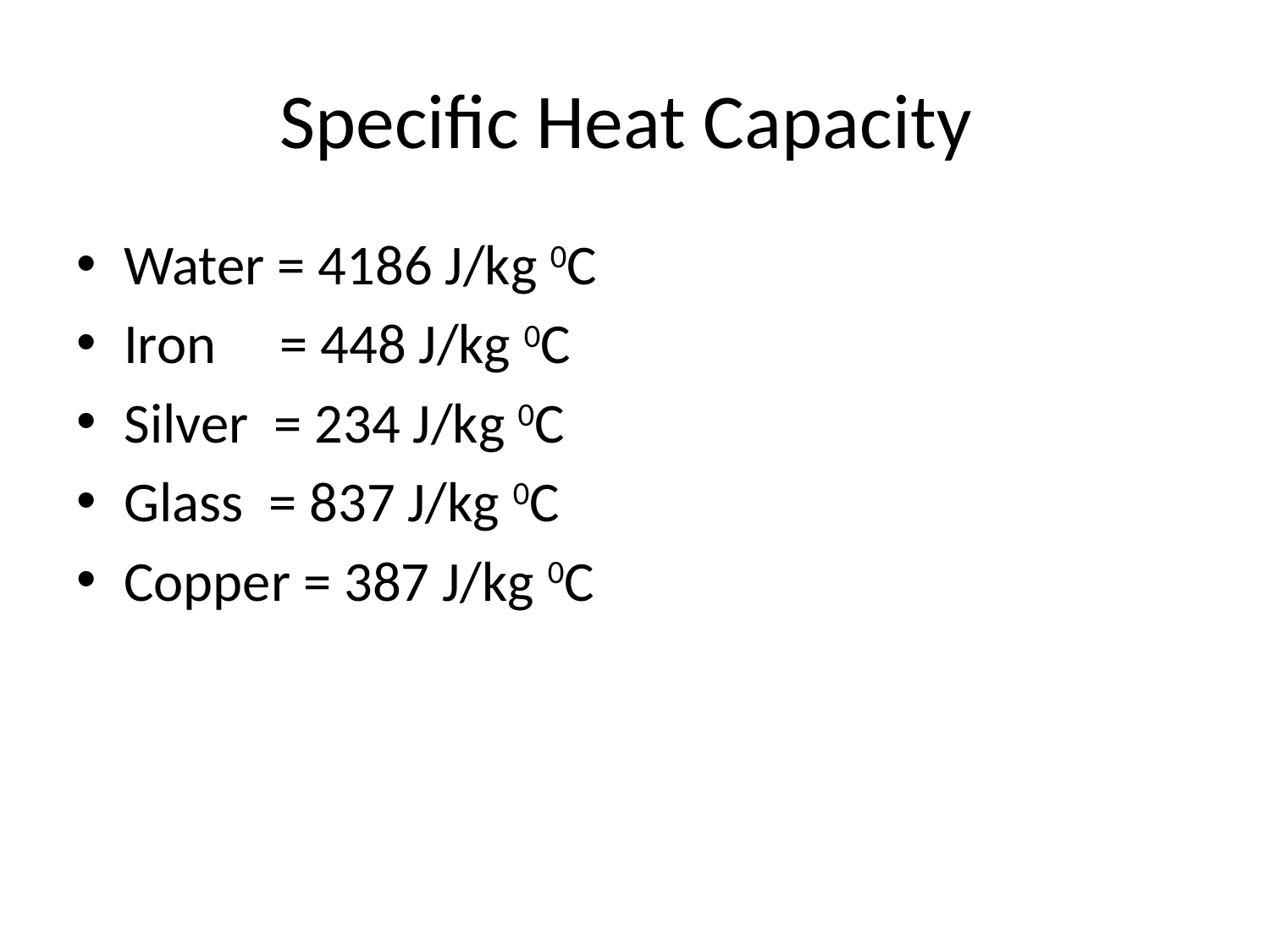

# Specific Heat Capacity
Water = 4186 J/kg 0C
Iron     = 448 J/kg 0C
Silver  = 234 J/kg 0C
Glass  = 837 J/kg 0C
Copper = 387 J/kg 0C